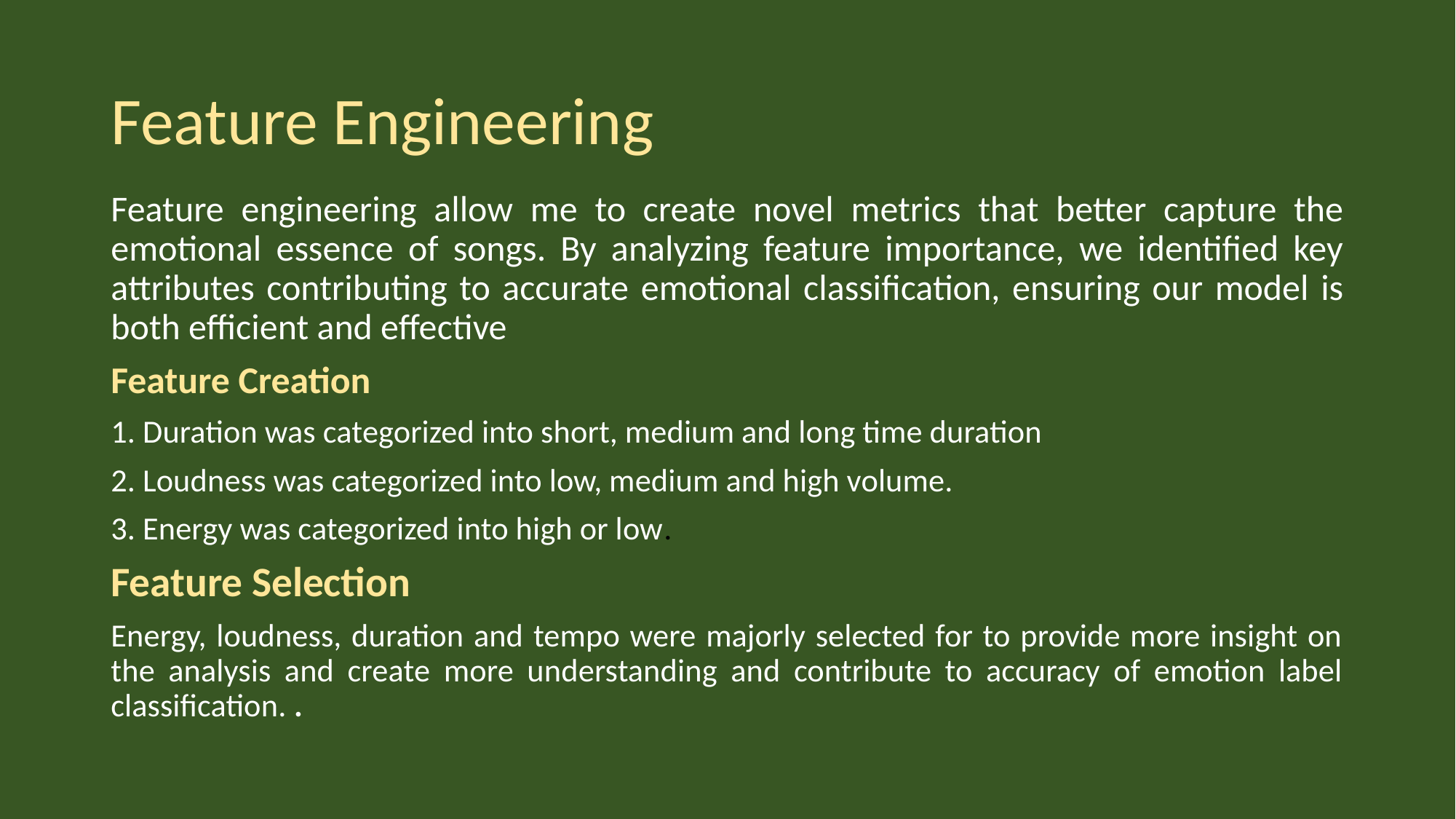

# Feature Engineering
Feature engineering allow me to create novel metrics that better capture the emotional essence of songs. By analyzing feature importance, we identified key attributes contributing to accurate emotional classification, ensuring our model is both efficient and effective
Feature Creation
1. Duration was categorized into short, medium and long time duration
2. Loudness was categorized into low, medium and high volume.
3. Energy was categorized into high or low.
Feature Selection
Energy, loudness, duration and tempo were majorly selected for to provide more insight on the analysis and create more understanding and contribute to accuracy of emotion label classification. .